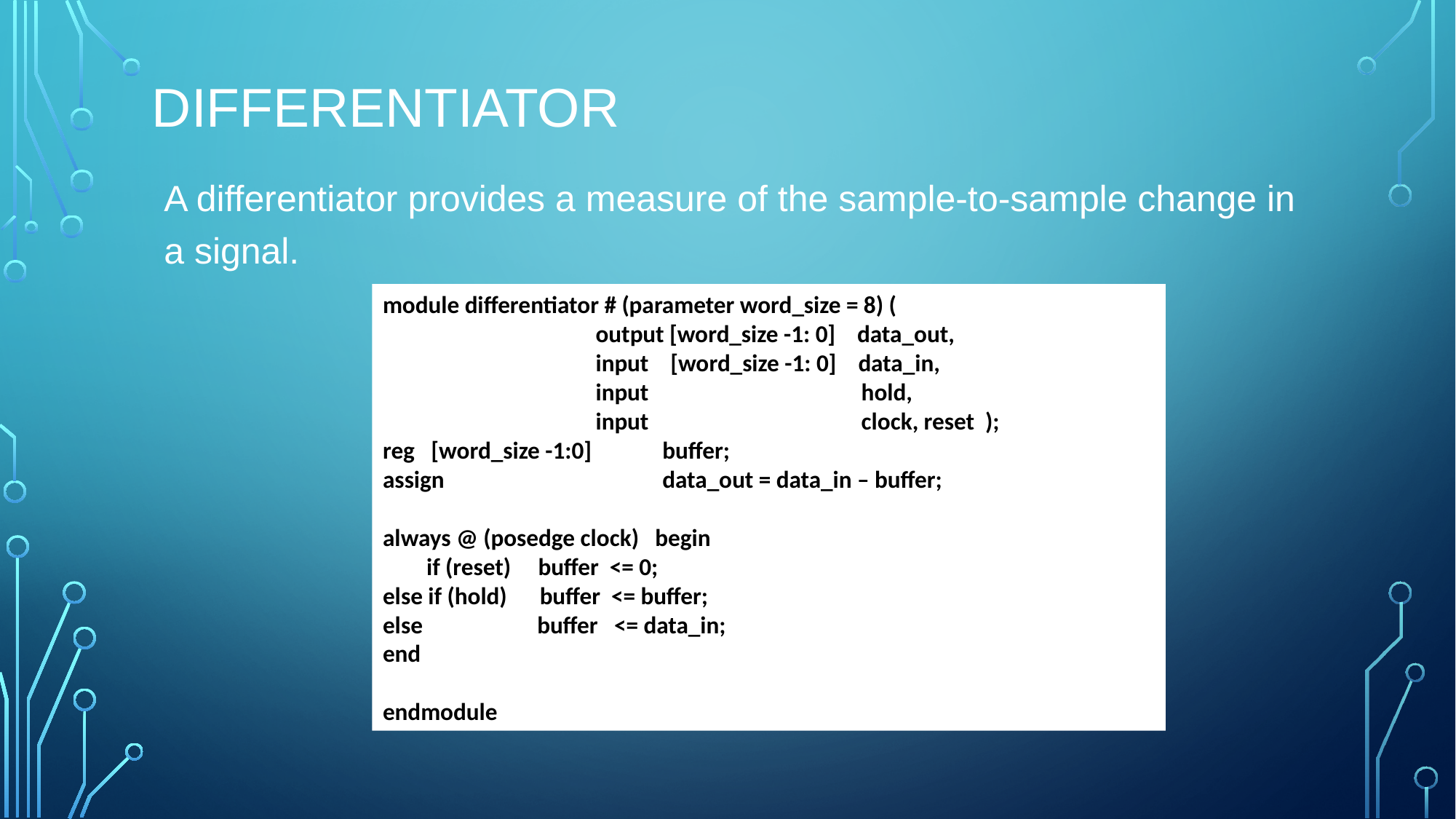

# Differentiator
A differentiator provides a measure of the sample-to-sample change in a signal.
module differentiator # (parameter word_size = 8) (
                                       output [word_size -1: 0]    data_out,
                                       input    [word_size -1: 0]    data_in,
                                       input                                       hold,
                                       input                                       clock, reset  );
reg   [word_size -1:0]             buffer;
assign                                        data_out = data_in – buffer;

always @ (posedge clock)   begin
        if (reset)     buffer  <= 0;
else if (hold)      buffer  <= buffer;
else                     buffer   <= data_in;
end

endmodule